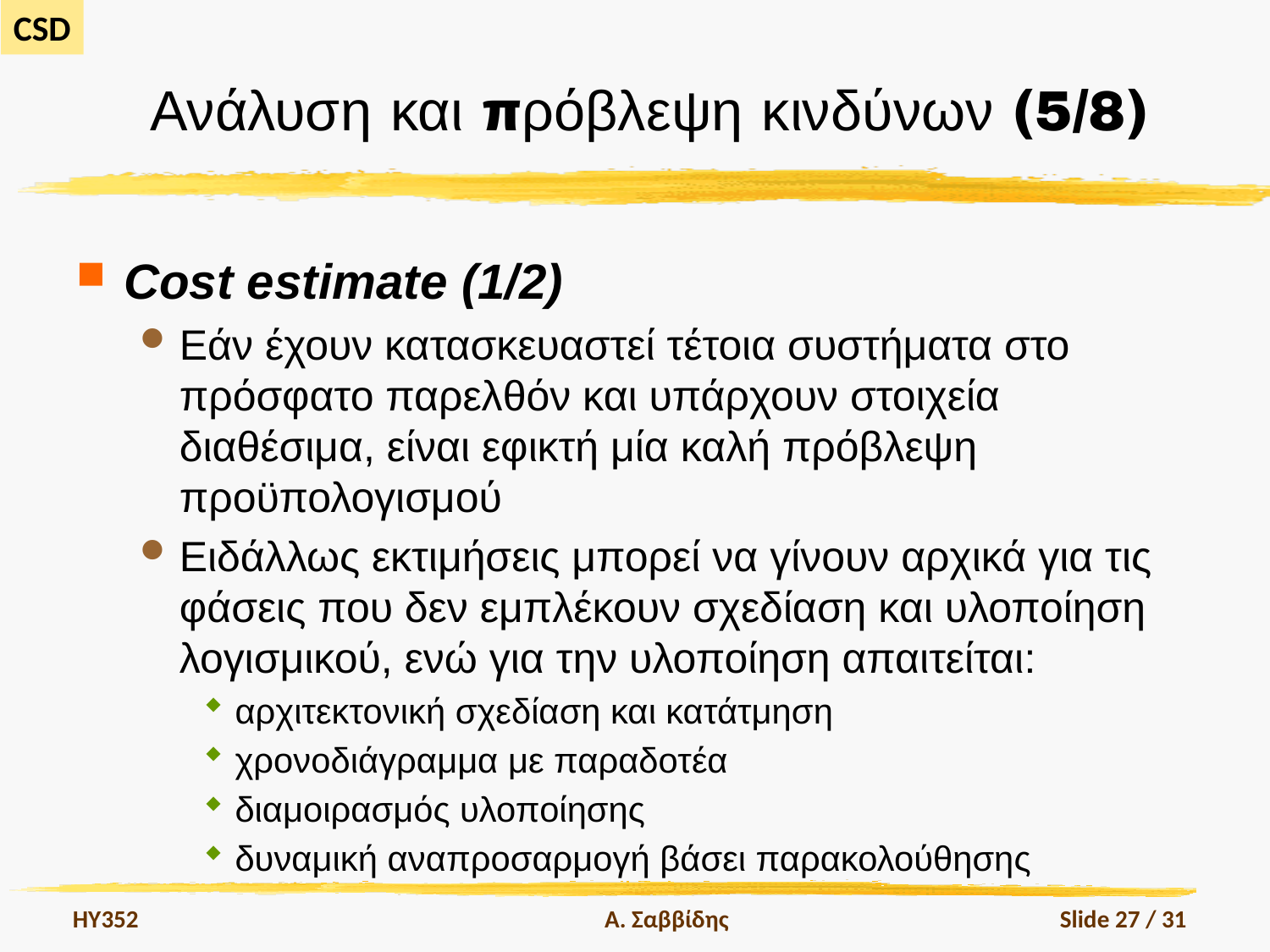

# Ανάλυση και πρόβλεψη κινδύνων (5/8)
Cost estimate (1/2)
Εάν έχουν κατασκευαστεί τέτοια συστήματα στο πρόσφατο παρελθόν και υπάρχουν στοιχεία διαθέσιμα, είναι εφικτή μία καλή πρόβλεψη προϋπολογισμού
Ειδάλλως εκτιμήσεις μπορεί να γίνουν αρχικά για τις φάσεις που δεν εμπλέκουν σχεδίαση και υλοποίηση λογισμικού, ενώ για την υλοποίηση απαιτείται:
αρχιτεκτονική σχεδίαση και κατάτμηση
χρονοδιάγραμμα με παραδοτέα
διαμοιρασμός υλοποίησης
δυναμική αναπροσαρμογή βάσει παρακολούθησης
HY352
Α. Σαββίδης
Slide 27 / 31